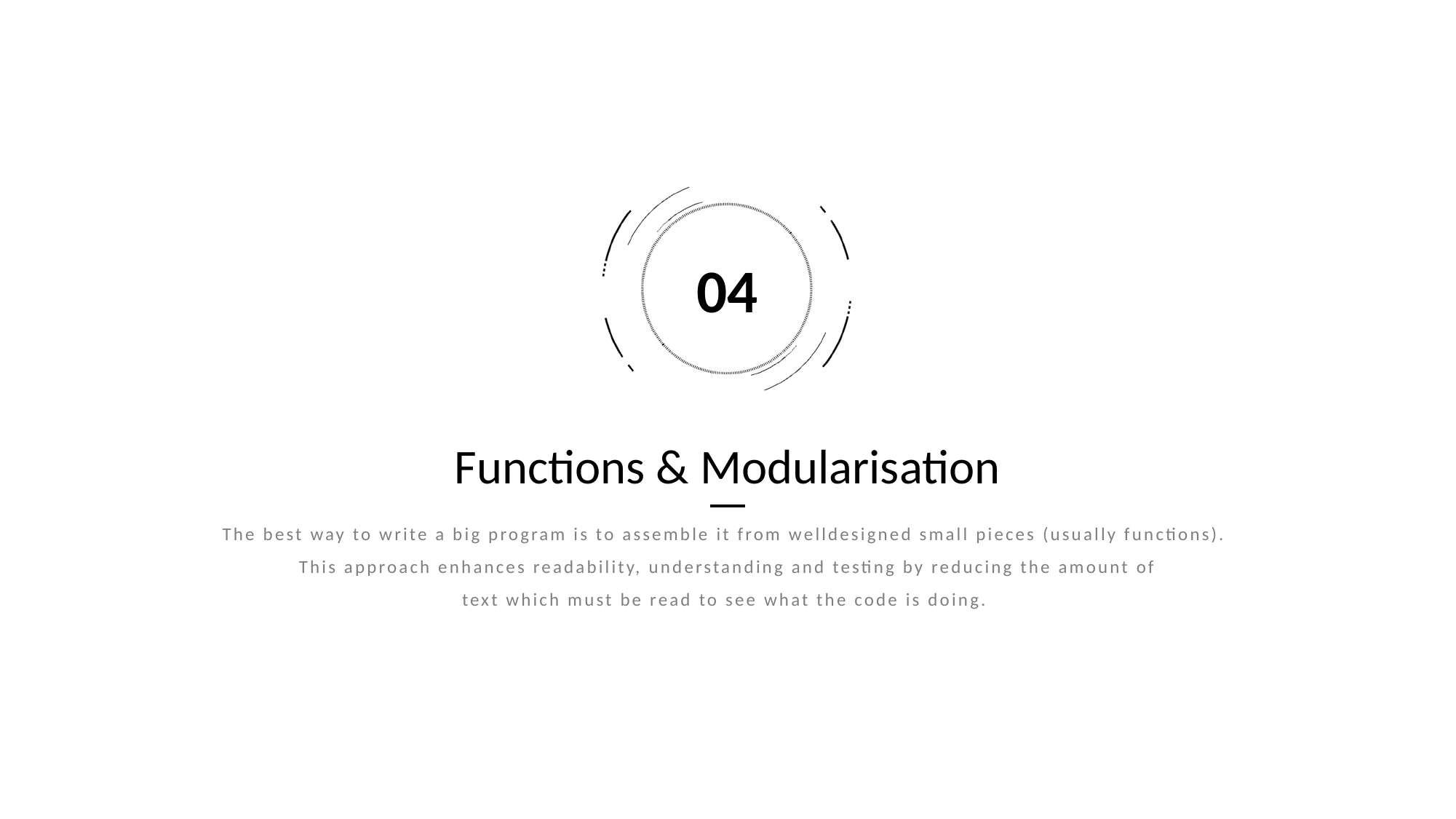

04
Functions & Modularisation
The best way to write a big program is to assemble it from welldesigned small pieces (usually functions).
This approach enhances readability, understanding and testing by reducing the amount of
text which must be read to see what the code is doing.